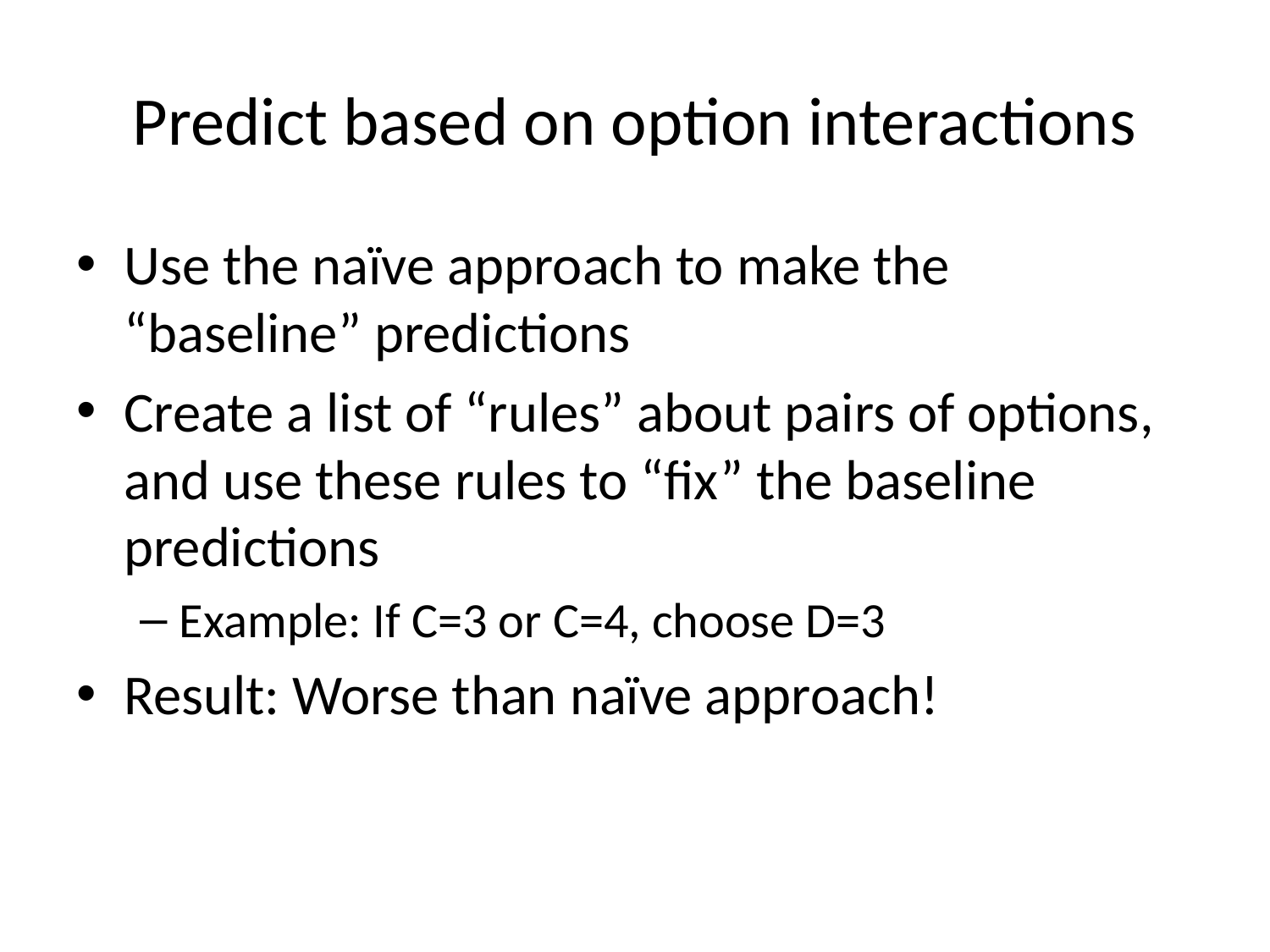

# Predict based on option interactions
Use the naïve approach to make the “baseline” predictions
Create a list of “rules” about pairs of options, and use these rules to “fix” the baseline predictions
Example: If C=3 or C=4, choose D=3
Result: Worse than naïve approach!